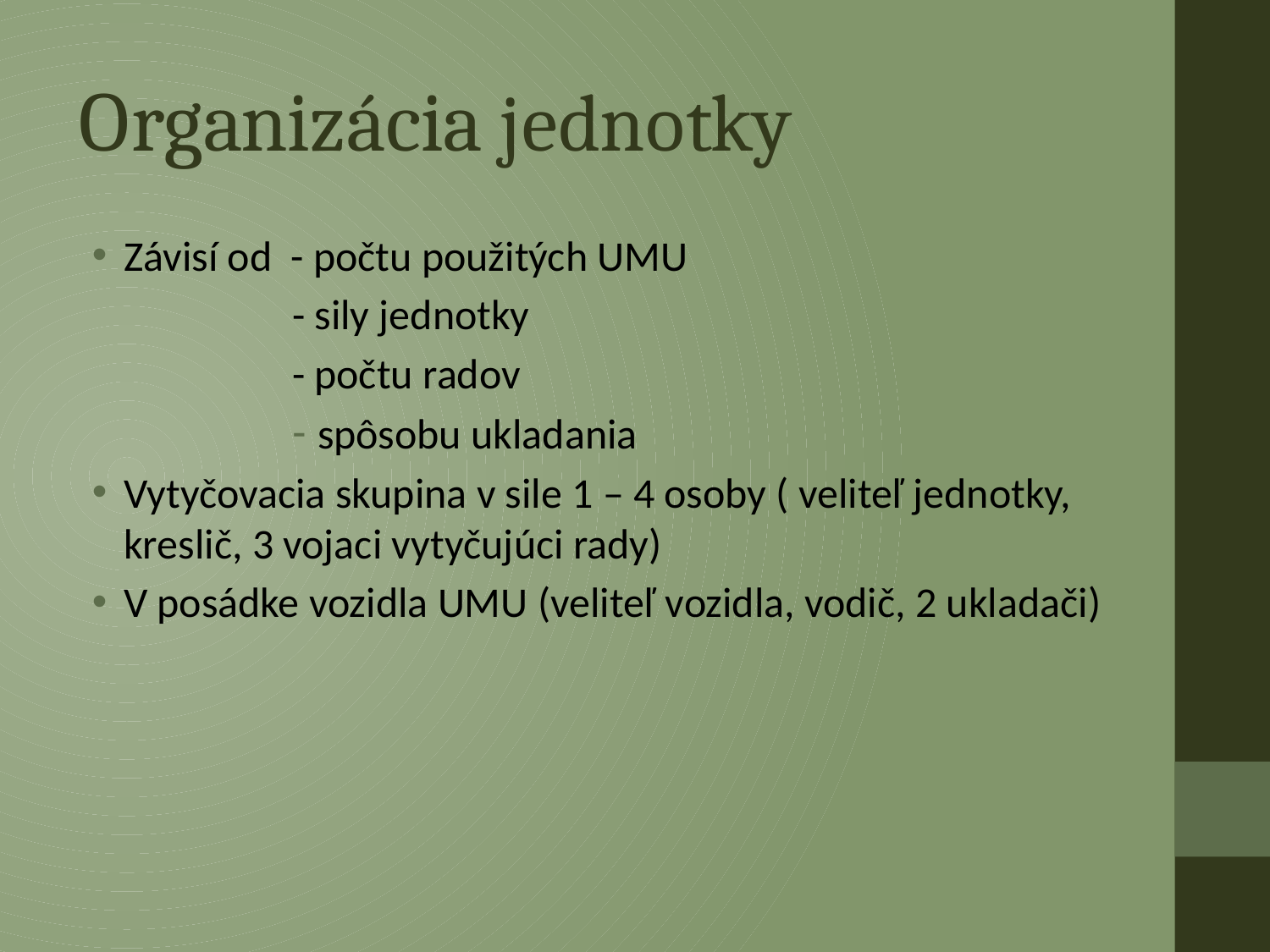

# Organizácia jednotky
Závisí od  - počtu použitých UMU
- sily jednotky
- počtu radov
spôsobu ukladania
Vytyčovacia skupina v sile 1 – 4 osoby ( veliteľ jednotky, kreslič, 3 vojaci vytyčujúci rady)
V posádke vozidla UMU (veliteľ vozidla, vodič, 2 ukladači)